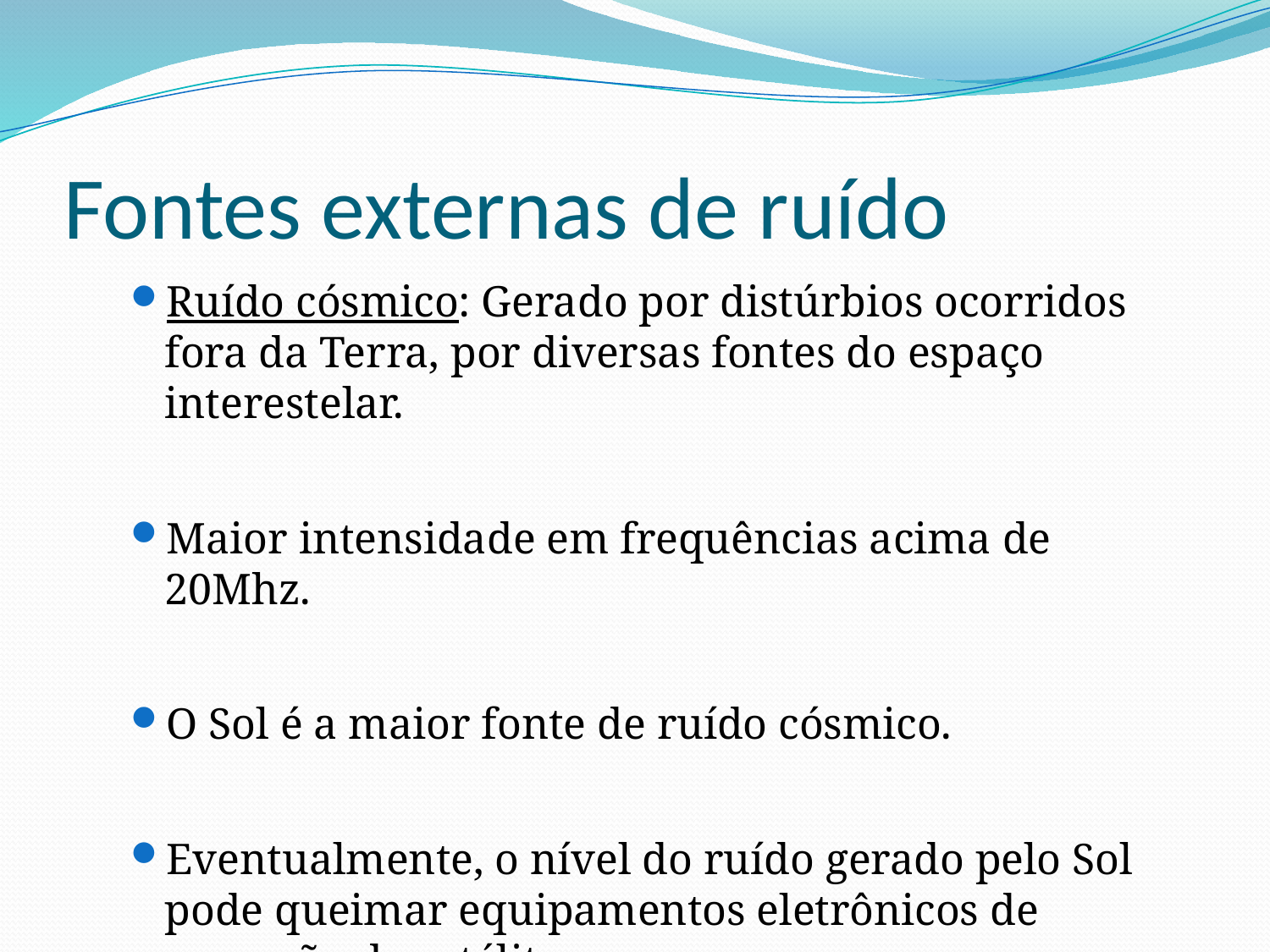

# Fontes externas de ruído
Ruído cósmico: Gerado por distúrbios ocorridos fora da Terra, por diversas fontes do espaço interestelar.

Maior intensidade em frequências acima de 20Mhz.

O Sol é a maior fonte de ruído cósmico.

Eventualmente, o nível do ruído gerado pelo Sol pode queimar equipamentos eletrônicos de recepção de satélites.